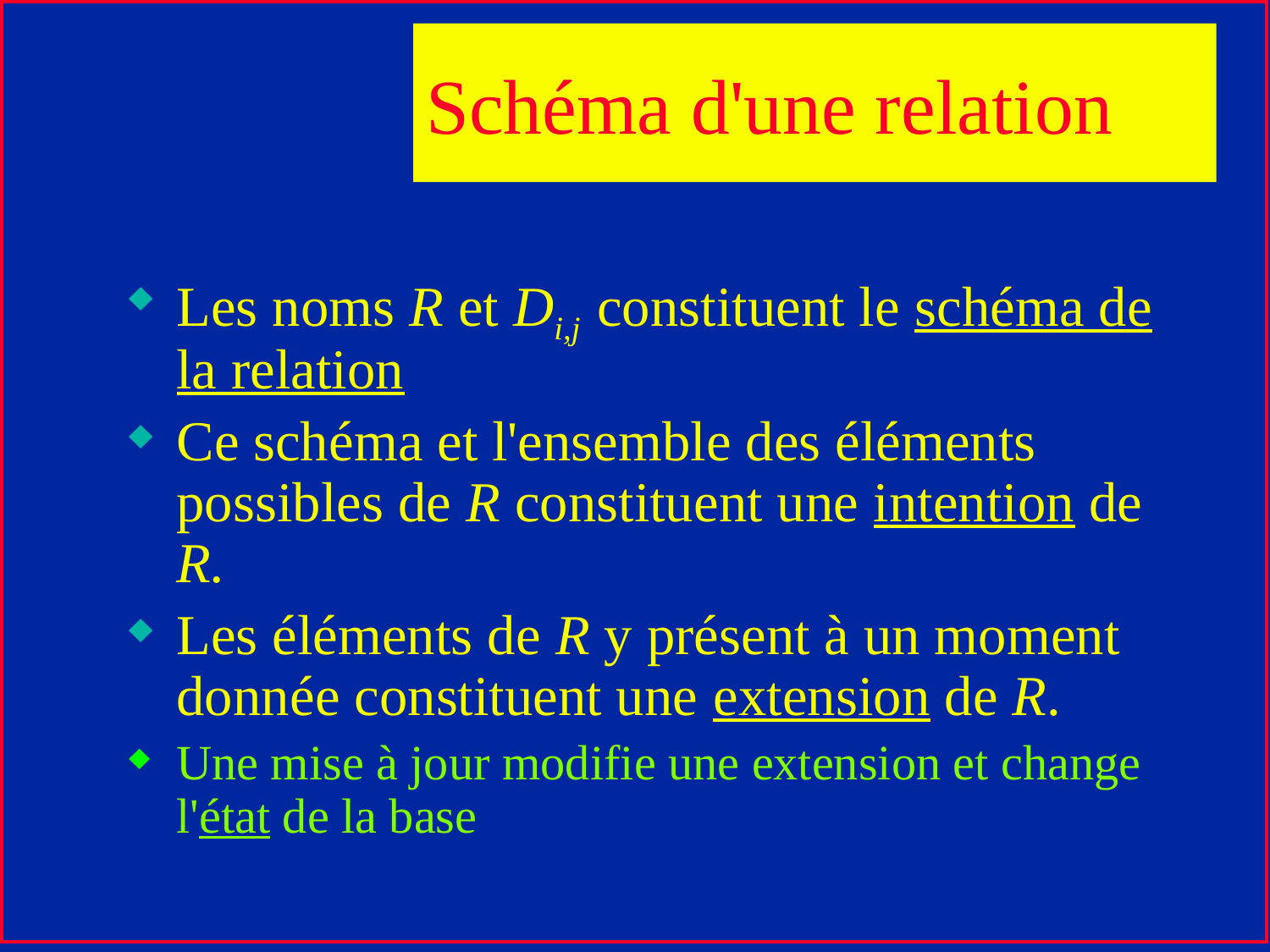

Schéma d'une relation
#
Les noms R et Di,j  constituent le schéma de la relation
Ce schéma et l'ensemble des éléments possibles de R constituent une intention de R.
Les éléments de R y présent à un moment donnée constituent une extension de R.
Une mise à jour modifie une extension et change l'état de la base